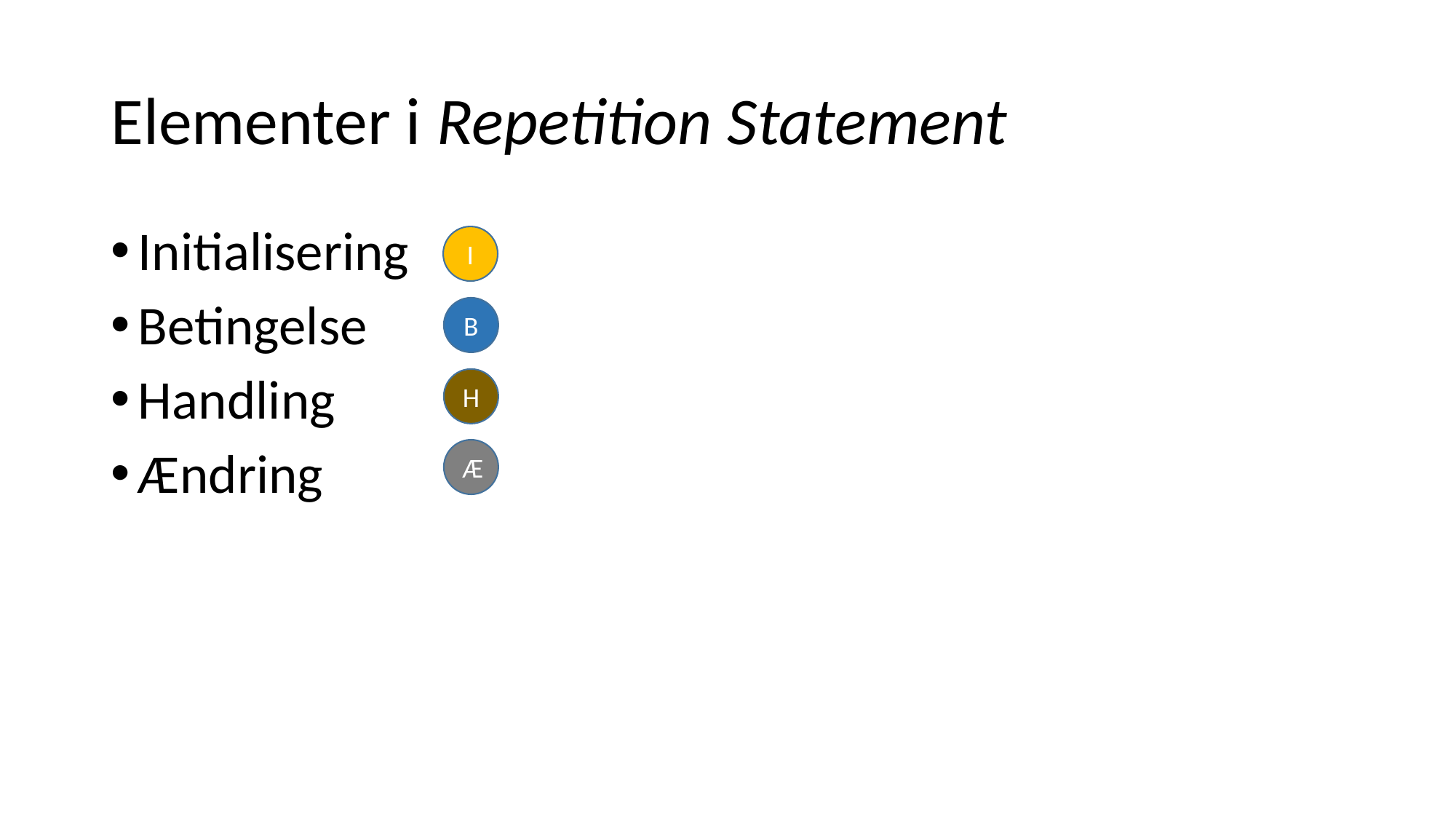

# Elementer i Repetition Statement
Initialisering
Betingelse
Handling
Ændring
I
B
H
Æ